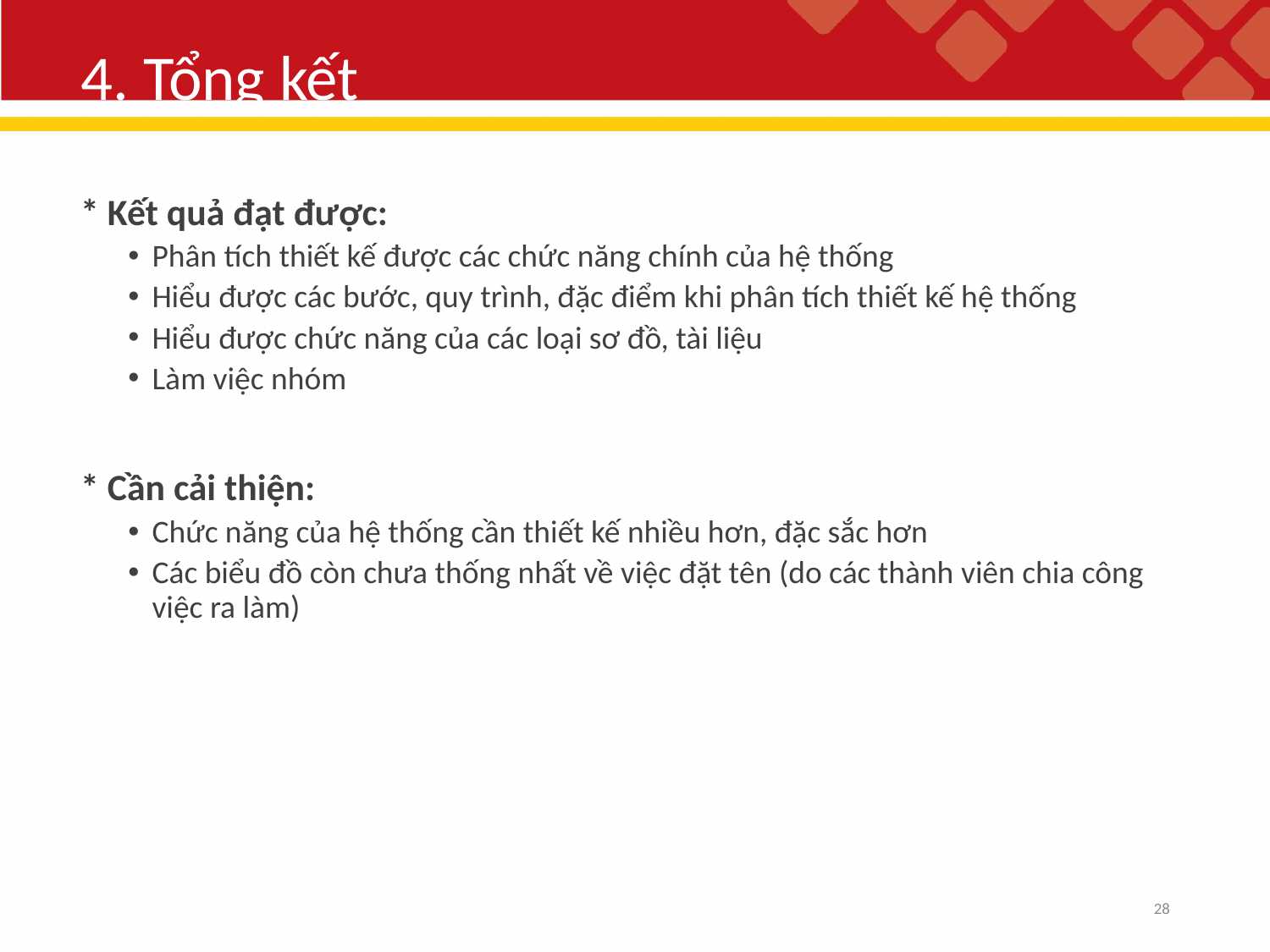

# 4. Tổng kết
* Kết quả đạt được:
Phân tích thiết kế được các chức năng chính của hệ thống
Hiểu được các bước, quy trình, đặc điểm khi phân tích thiết kế hệ thống
Hiểu được chức năng của các loại sơ đồ, tài liệu
Làm việc nhóm

* Cần cải thiện:
Chức năng của hệ thống cần thiết kế nhiều hơn, đặc sắc hơn
Các biểu đồ còn chưa thống nhất về việc đặt tên (do các thành viên chia công việc ra làm)
28